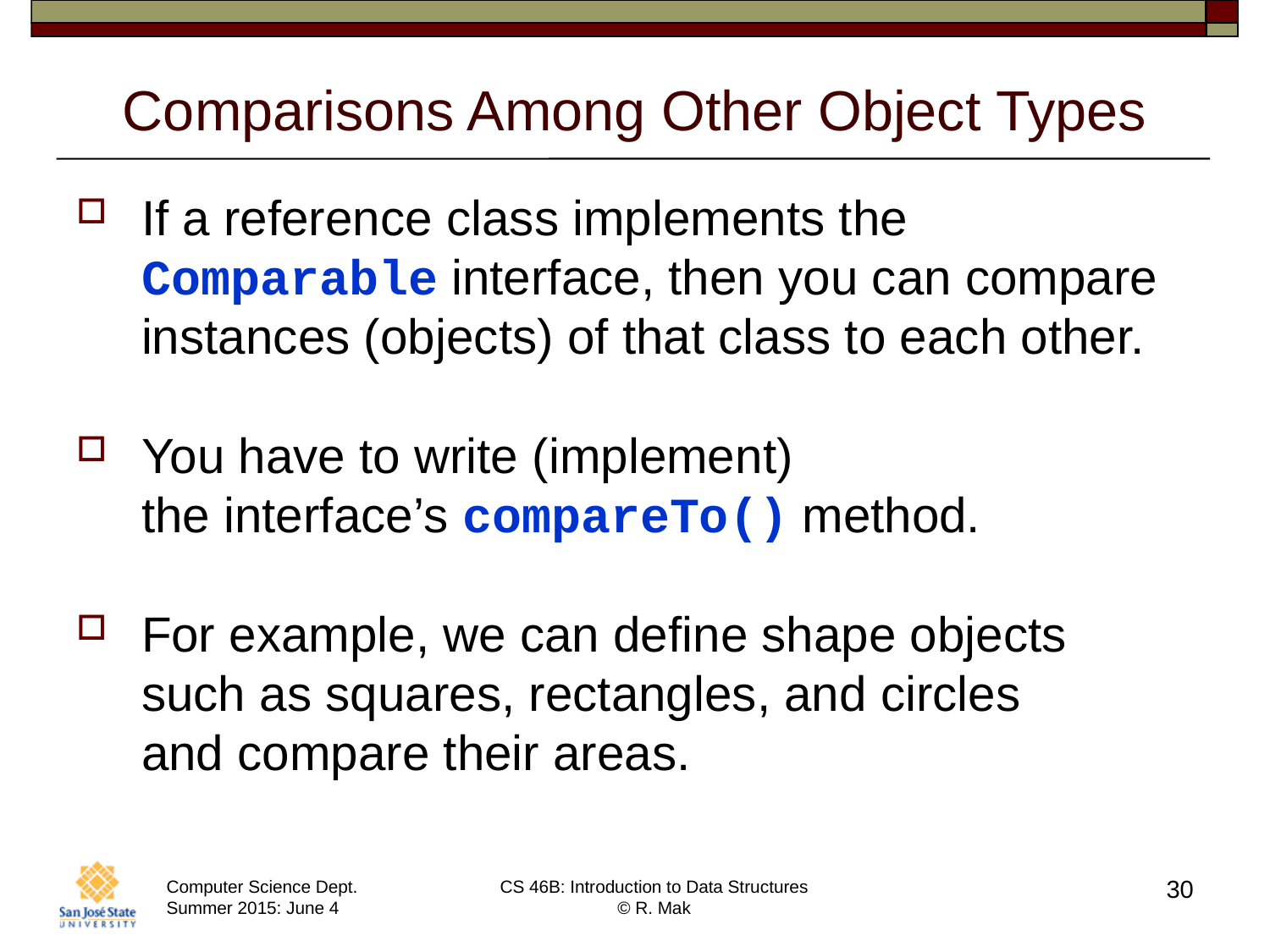

# Comparisons Among Other Object Types
If a reference class implements the Comparable interface, then you can compare instances (objects) of that class to each other.

You have to write (implement)
the interface’s compareTo() method.

For example, we can define shape objects
such as squares, rectangles, and circles
and compare their areas.
30